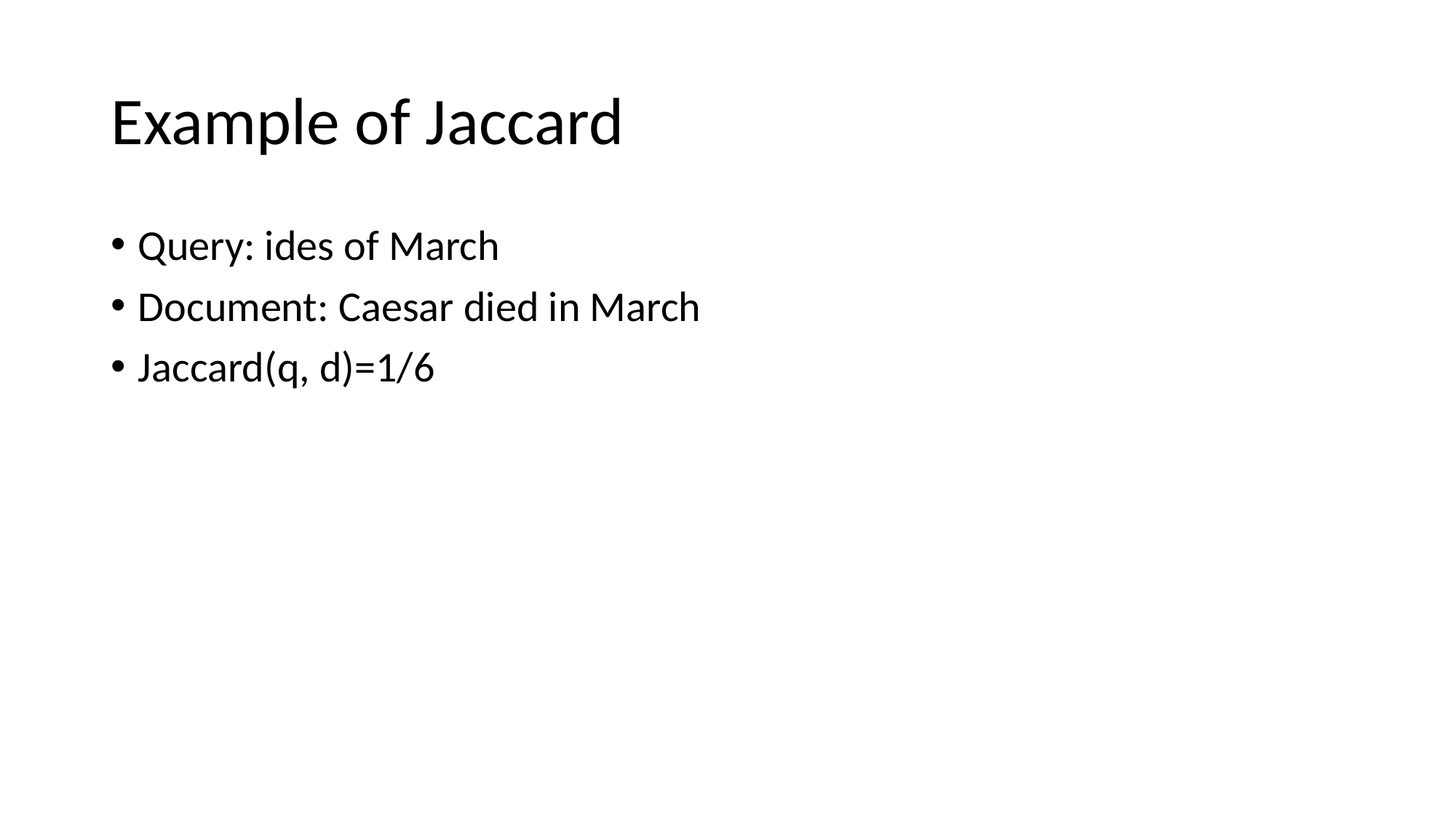

# Example of Jaccard
Query: ides of March
Document: Caesar died in March
Jaccard(q, d)=1/6